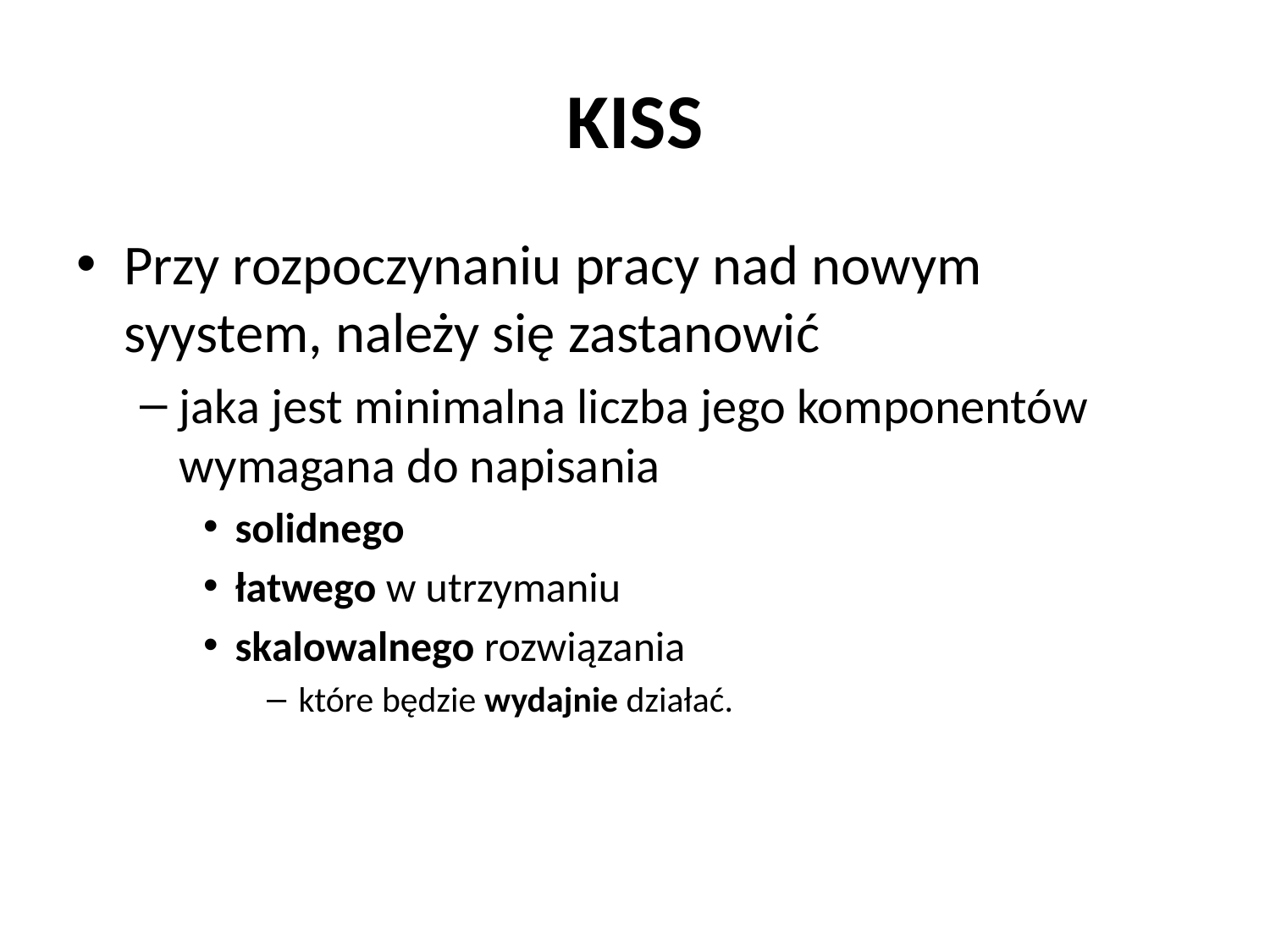

# KISS
Przy rozpoczynaniu pracy nad nowym syystem, należy się zastanowić
jaka jest minimalna liczba jego komponentów wymagana do napisania
solidnego
łatwego w utrzymaniu
skalowalnego rozwiązania
które będzie wydajnie działać.